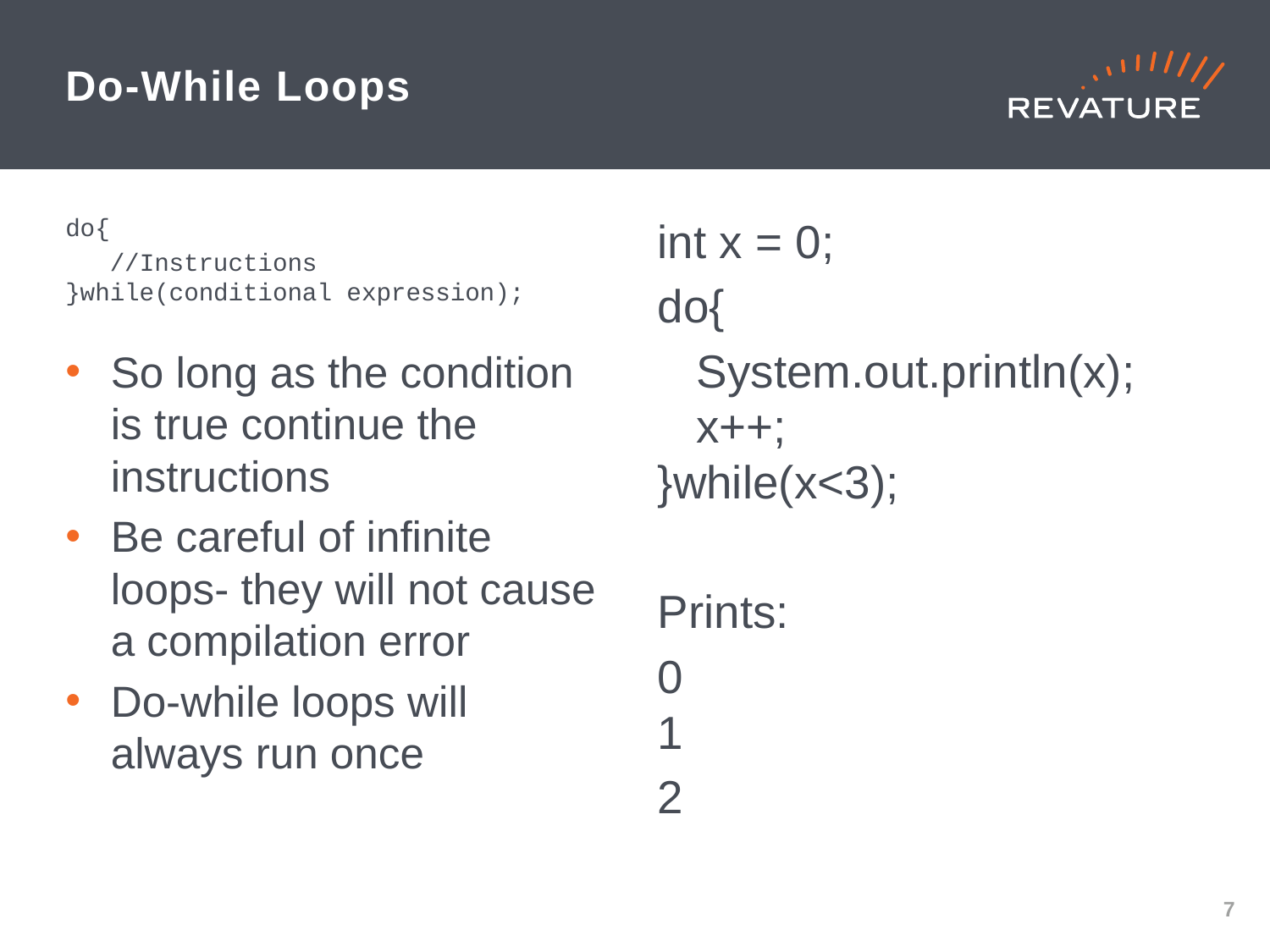

# Do-While Loops
do{
   //Instructions
}while(conditional expression);
So long as the condition is true continue the instructions
Be careful of infinite loops- they will not cause a compilation error
Do-while loops will always run once
int x = 0;
do{
   System.out.println(x);
   x++; 
}while(x<3);

Prints:
0
1
2
7